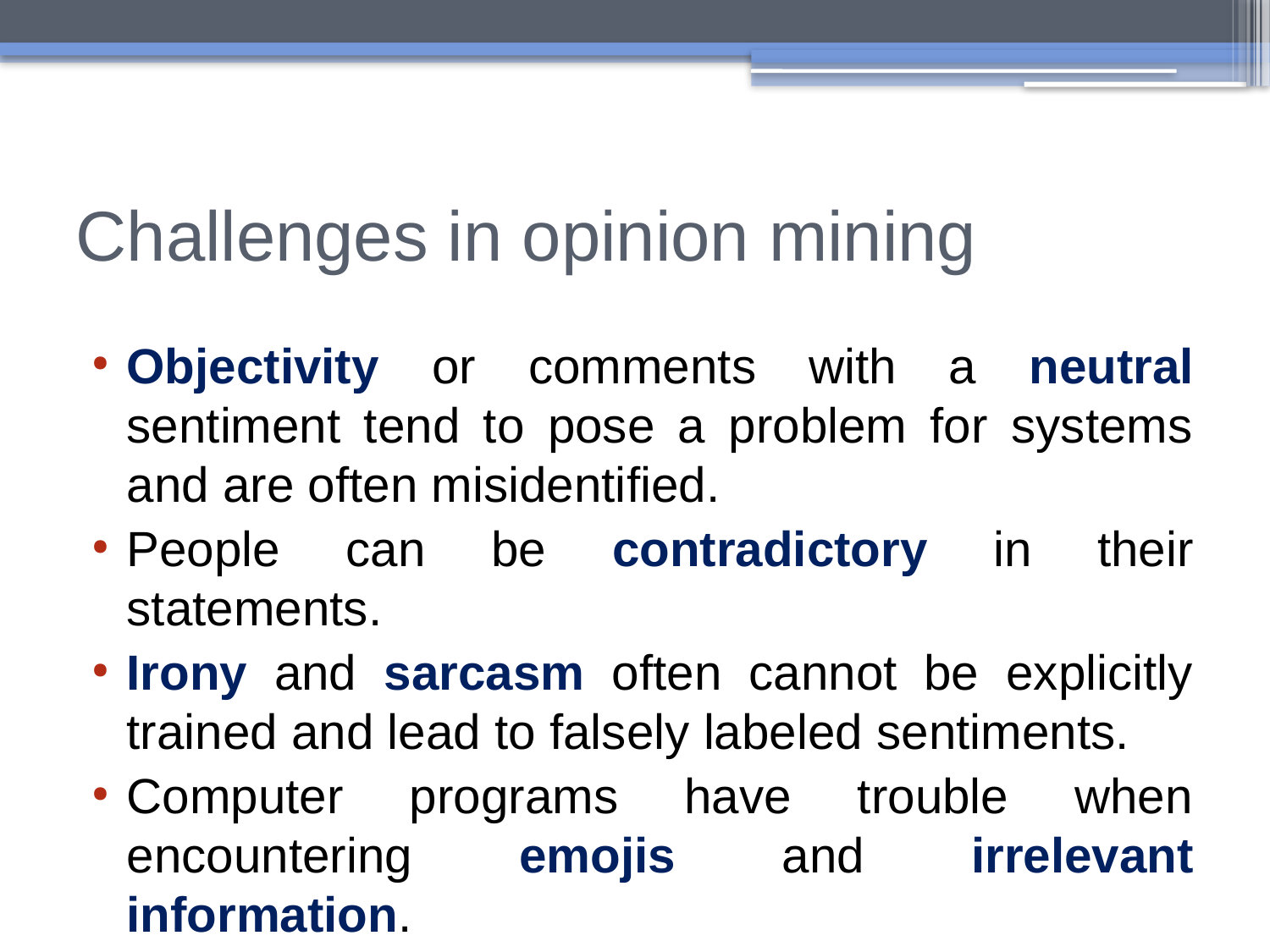

# Challenges in opinion mining
Objectivity or comments with a neutral sentiment tend to pose a problem for systems and are often misidentified.
People can be contradictory in their statements.
Irony and sarcasm often cannot be explicitly trained and lead to falsely labeled sentiments.
Computer programs have trouble when encountering emojis and irrelevant information.